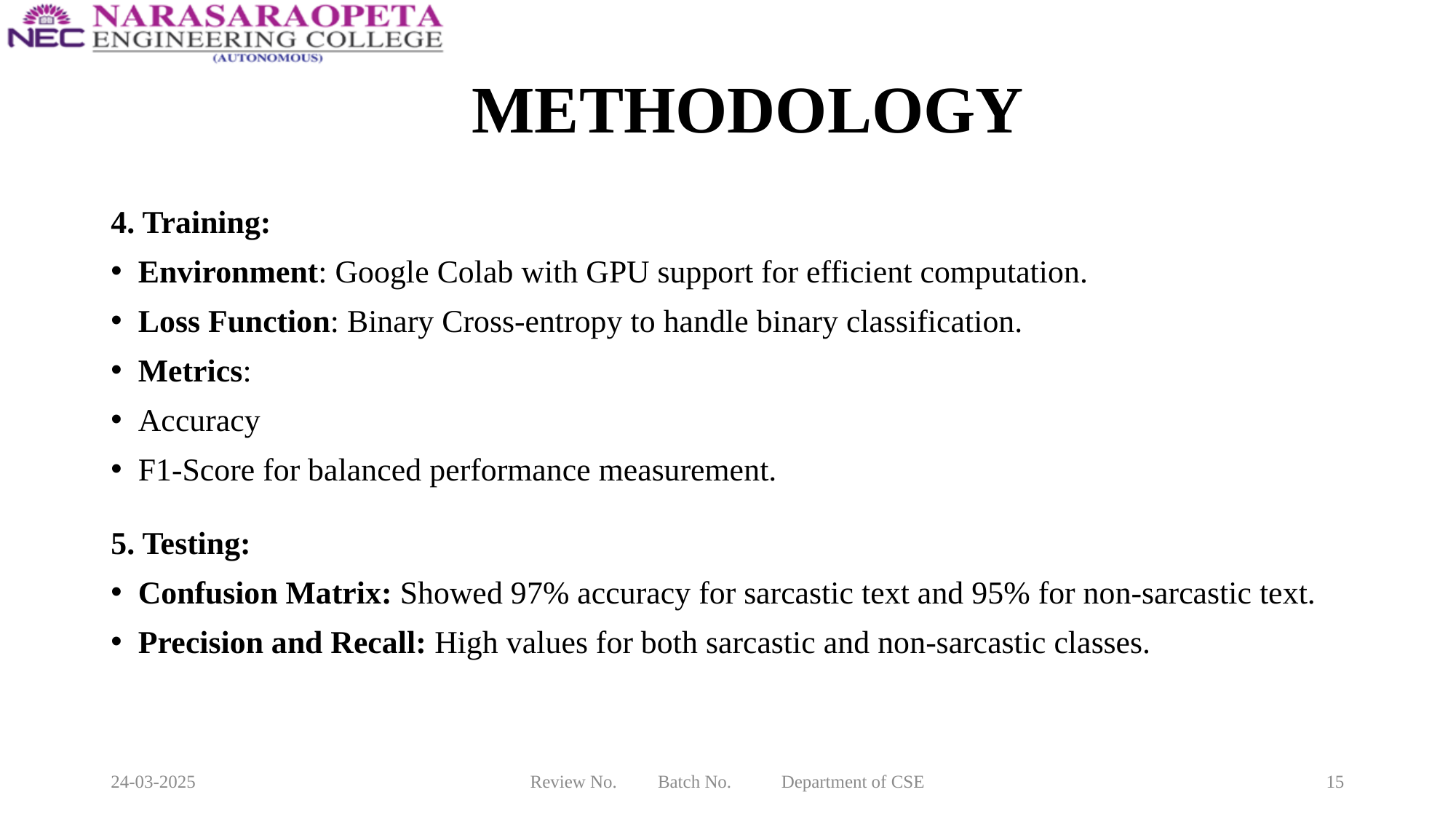

# METHODOLOGY
4. Training:
Environment: Google Colab with GPU support for efficient computation.
Loss Function: Binary Cross-entropy to handle binary classification.
Metrics:
Accuracy
F1-Score for balanced performance measurement.

5. Testing:
Confusion Matrix: Showed 97% accuracy for sarcastic text and 95% for non-sarcastic text.
Precision and Recall: High values for both sarcastic and non-sarcastic classes.

24-03-2025
Review No.         Batch No.           Department of CSE
15